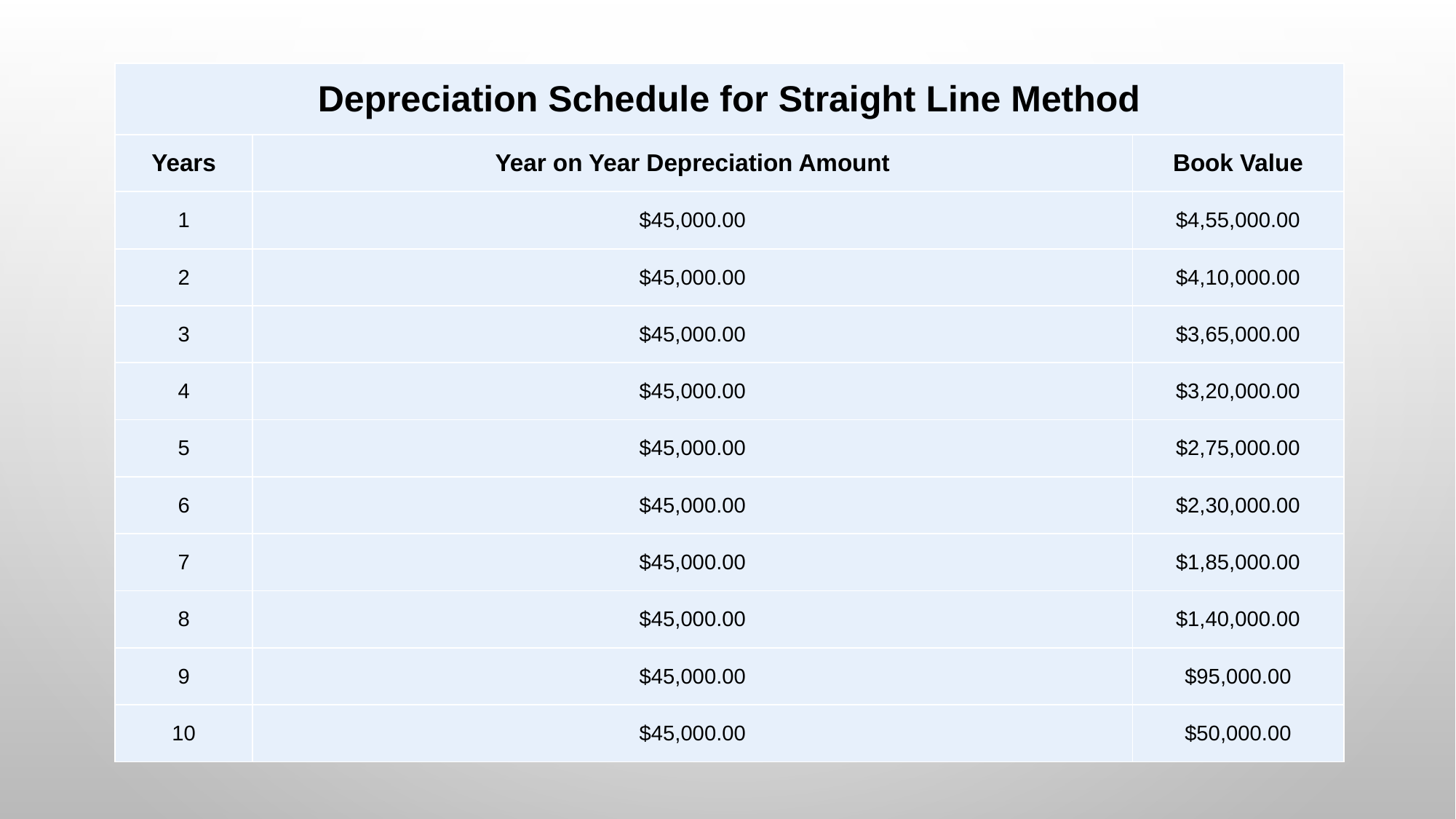

| Depreciation Schedule for Straight Line Method |  |  |
| --- | --- | --- |
| Years | Year on Year Depreciation Amount | Book Value |
| 1 | $45,000.00 | $4,55,000.00 |
| 2 | $45,000.00 | $4,10,000.00 |
| 3 | $45,000.00 | $3,65,000.00 |
| 4 | $45,000.00 | $3,20,000.00 |
| 5 | $45,000.00 | $2,75,000.00 |
| 6 | $45,000.00 | $2,30,000.00 |
| 7 | $45,000.00 | $1,85,000.00 |
| 8 | $45,000.00 | $1,40,000.00 |
| 9 | $45,000.00 | $95,000.00 |
| 10 | $45,000.00 | $50,000.00 |